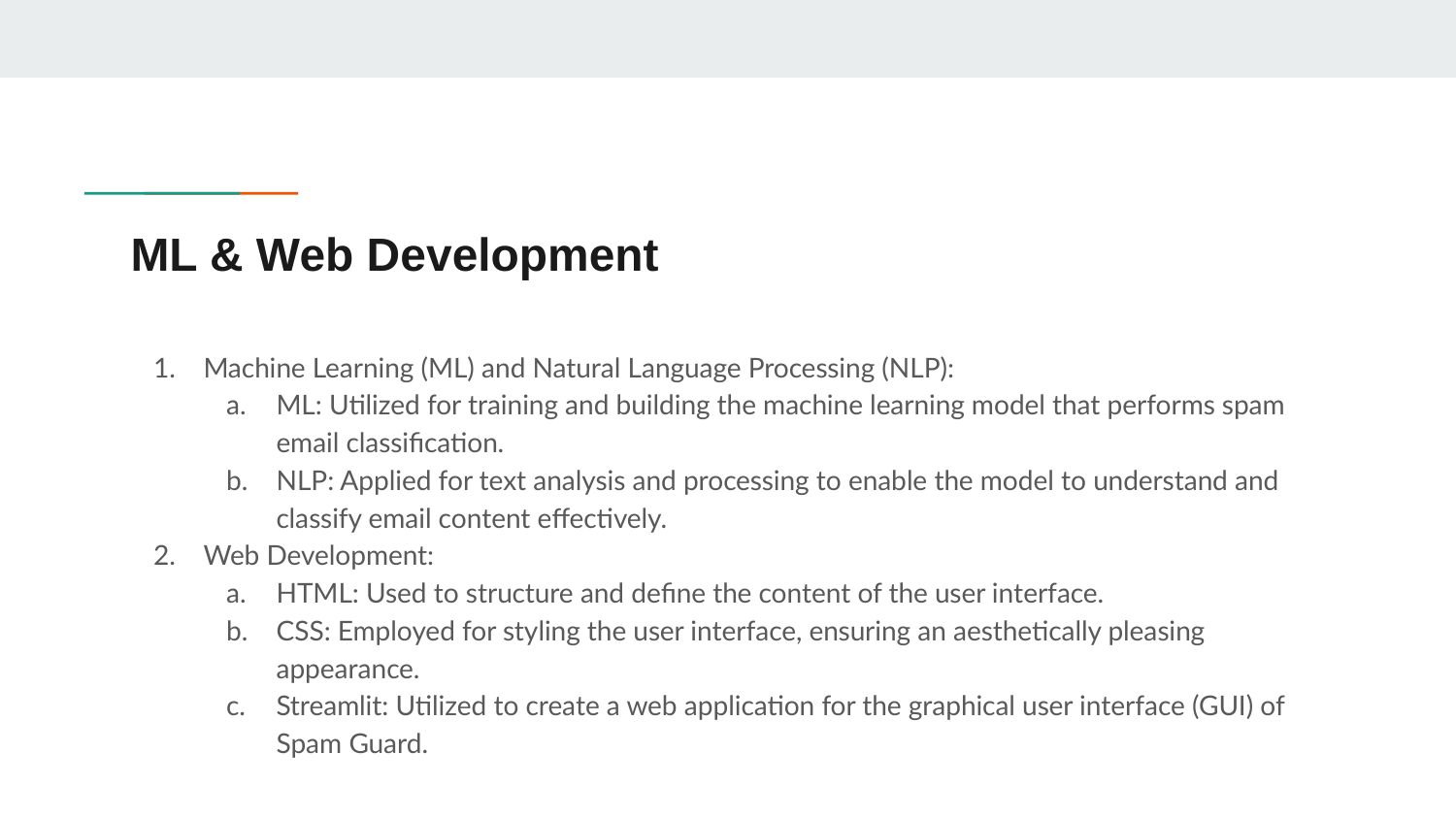

# ML & Web Development
Machine Learning (ML) and Natural Language Processing (NLP):
ML: Utilized for training and building the machine learning model that performs spam email classification.
NLP: Applied for text analysis and processing to enable the model to understand and classify email content effectively.
Web Development:
HTML: Used to structure and define the content of the user interface.
CSS: Employed for styling the user interface, ensuring an aesthetically pleasing appearance.
Streamlit: Utilized to create a web application for the graphical user interface (GUI) of Spam Guard.